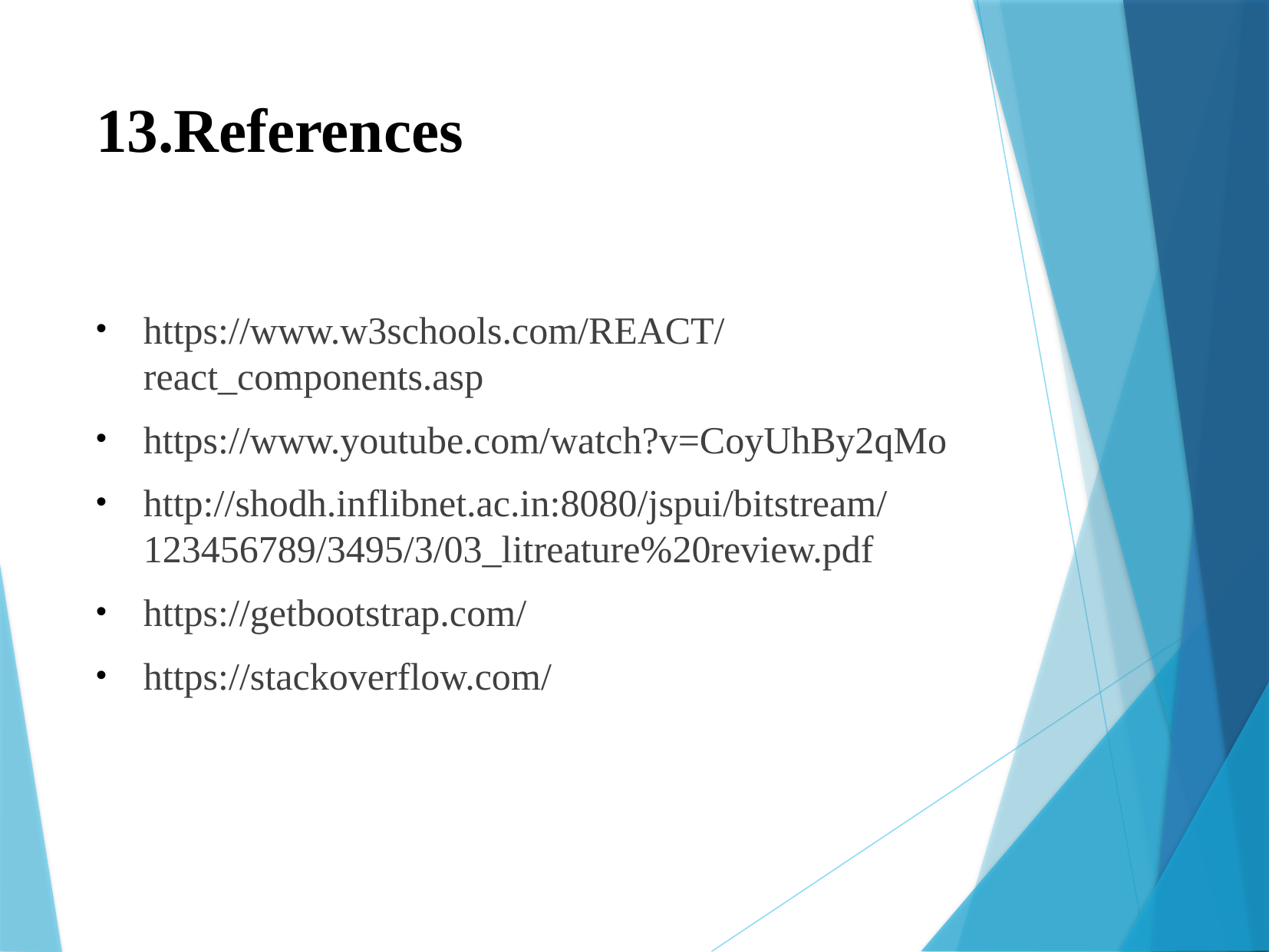

# 13.References
https://www.w3schools.com/REACT/react_components.asp
https://www.youtube.com/watch?v=CoyUhBy2qMo
http://shodh.inflibnet.ac.in:8080/jspui/bitstream/123456789/3495/3/03_litreature%20review.pdf
https://getbootstrap.com/
https://stackoverflow.com/